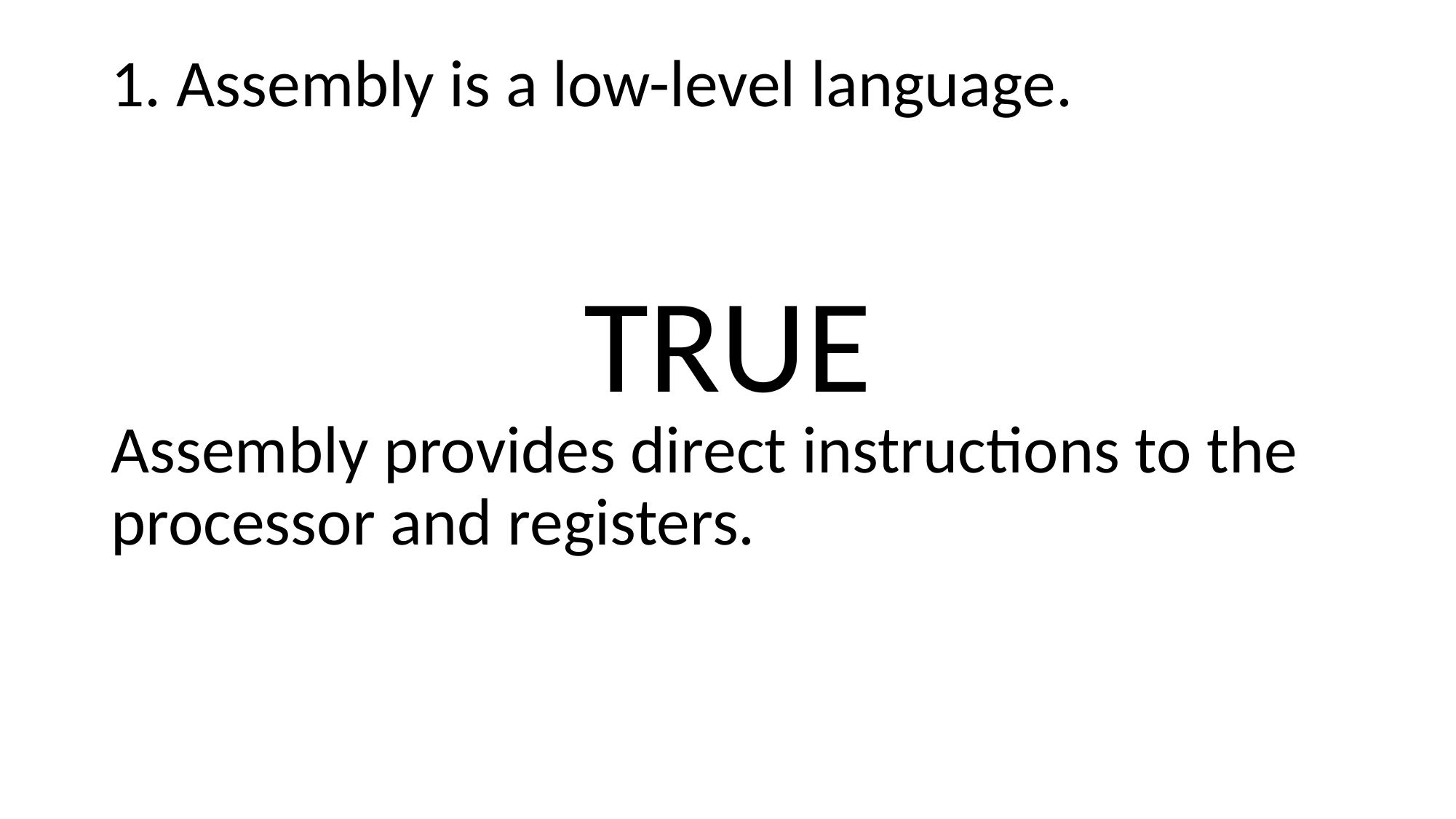

# 1. Assembly is a low-level language.
TRUE
Assembly provides direct instructions to the processor and registers.